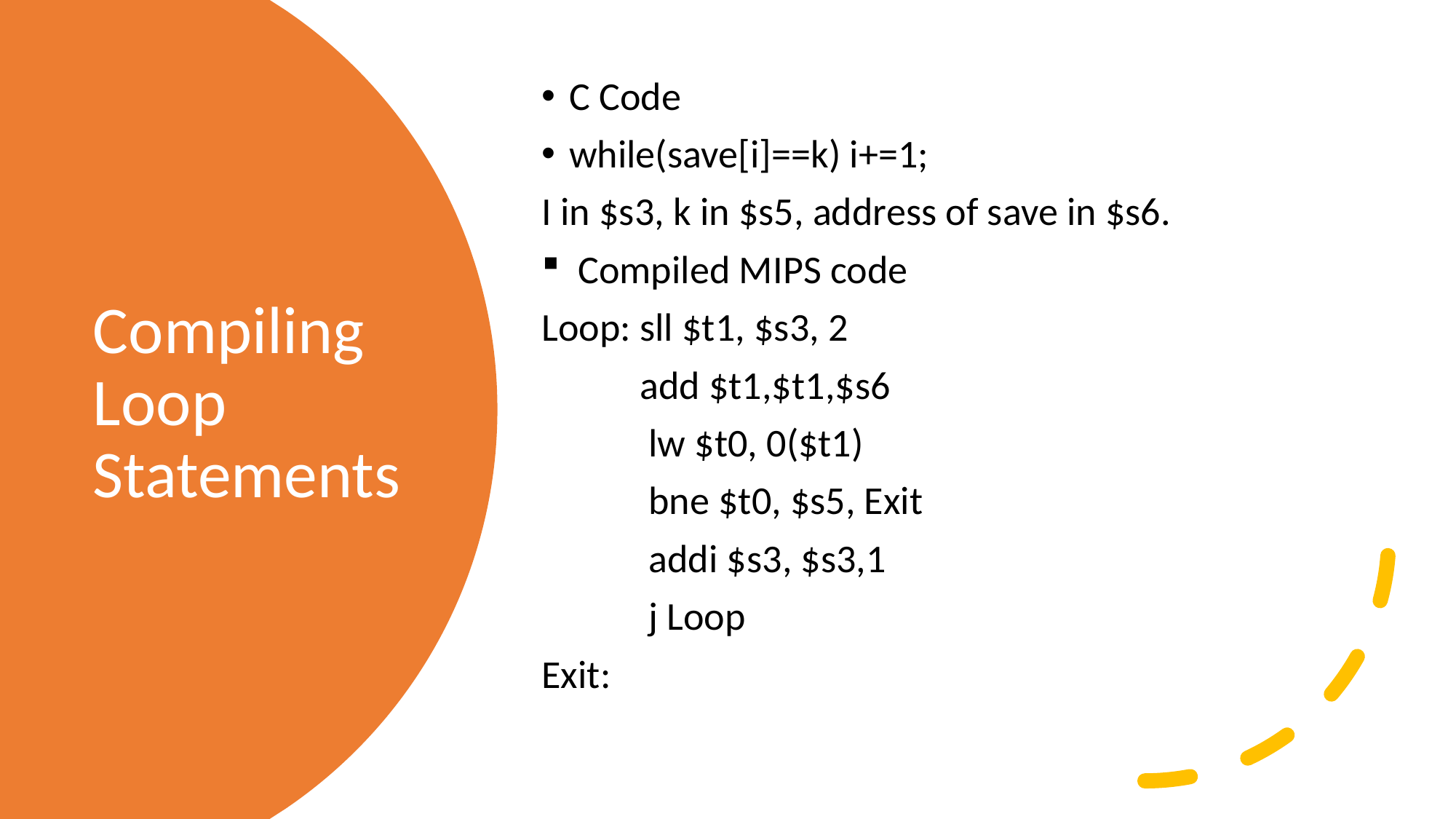

C Code
while(save[i]==k) i+=1;
I in $s3, k in $s5, address of save in $s6.
 Compiled MIPS code
Loop: sll $t1, $s3, 2
           add $t1,$t1,$s6
            lw $t0, 0($t1)
            bne $t0, $s5, Exit
            addi $s3, $s3,1
            j Loop
Exit:

# Compiling Loop Statements